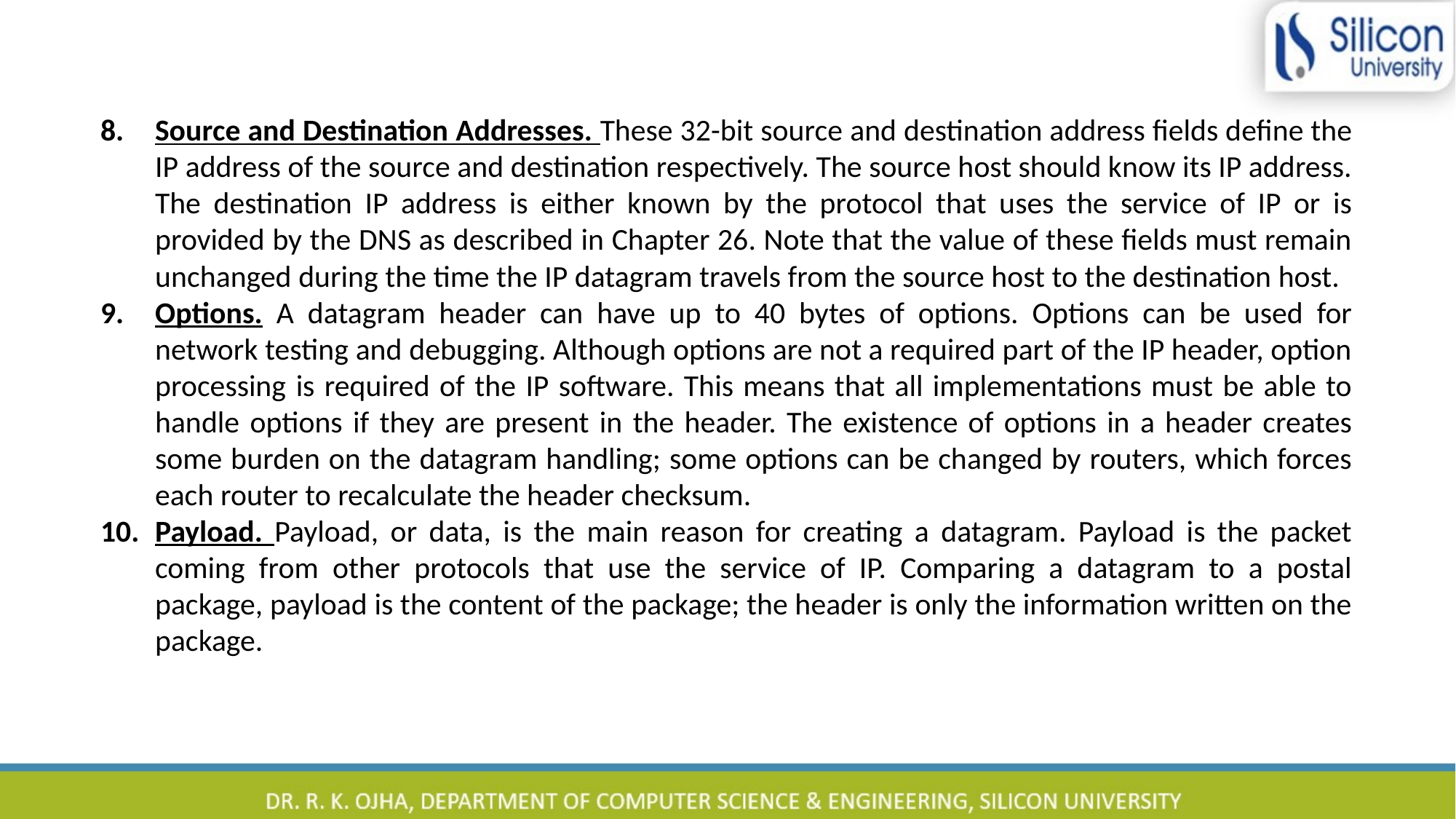

Source and Destination Addresses. These 32-bit source and destination address fields define the IP address of the source and destination respectively. The source host should know its IP address. The destination IP address is either known by the protocol that uses the service of IP or is provided by the DNS as described in Chapter 26. Note that the value of these fields must remain unchanged during the time the IP datagram travels from the source host to the destination host.
Options. A datagram header can have up to 40 bytes of options. Options can be used for network testing and debugging. Although options are not a required part of the IP header, option processing is required of the IP software. This means that all implementations must be able to handle options if they are present in the header. The existence of options in a header creates some burden on the datagram handling; some options can be changed by routers, which forces each router to recalculate the header checksum.
Payload. Payload, or data, is the main reason for creating a datagram. Payload is the packet coming from other protocols that use the service of IP. Comparing a datagram to a postal package, payload is the content of the package; the header is only the information written on the package.
21